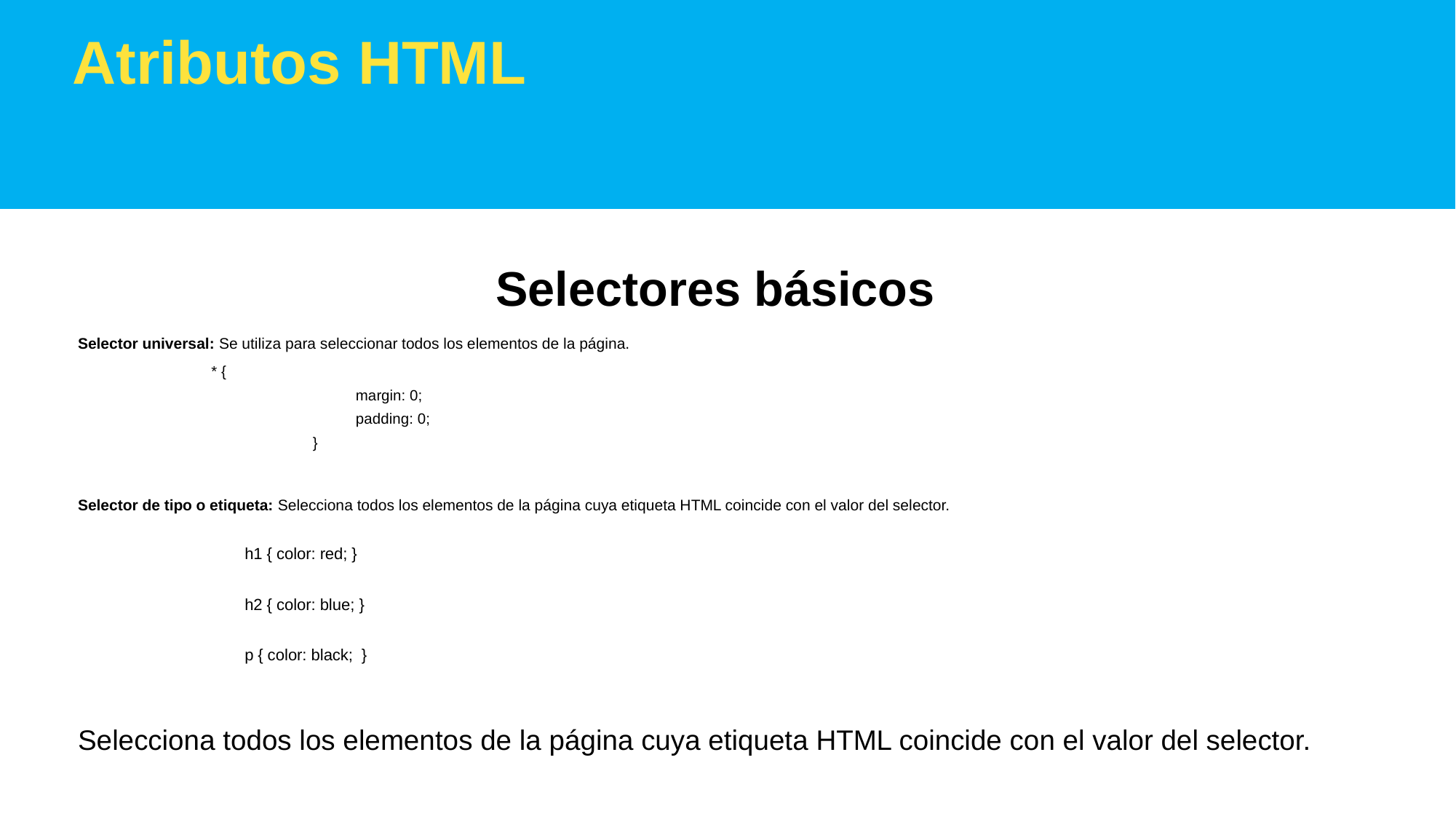

Atributos HTML
# Selectores básicos

Selector universal: Se utiliza para seleccionar todos los elementos de la página.
                               * {
margin: 0;
padding: 0;
   }

Selector de tipo o etiqueta: Selecciona todos los elementos de la página cuya etiqueta HTML coincide con el valor del selector.

h1 { color: red; }

h2 { color: blue; }

p { color: black;  }

Selecciona todos los elementos de la página cuya etiqueta HTML coincide con el valor del selector.